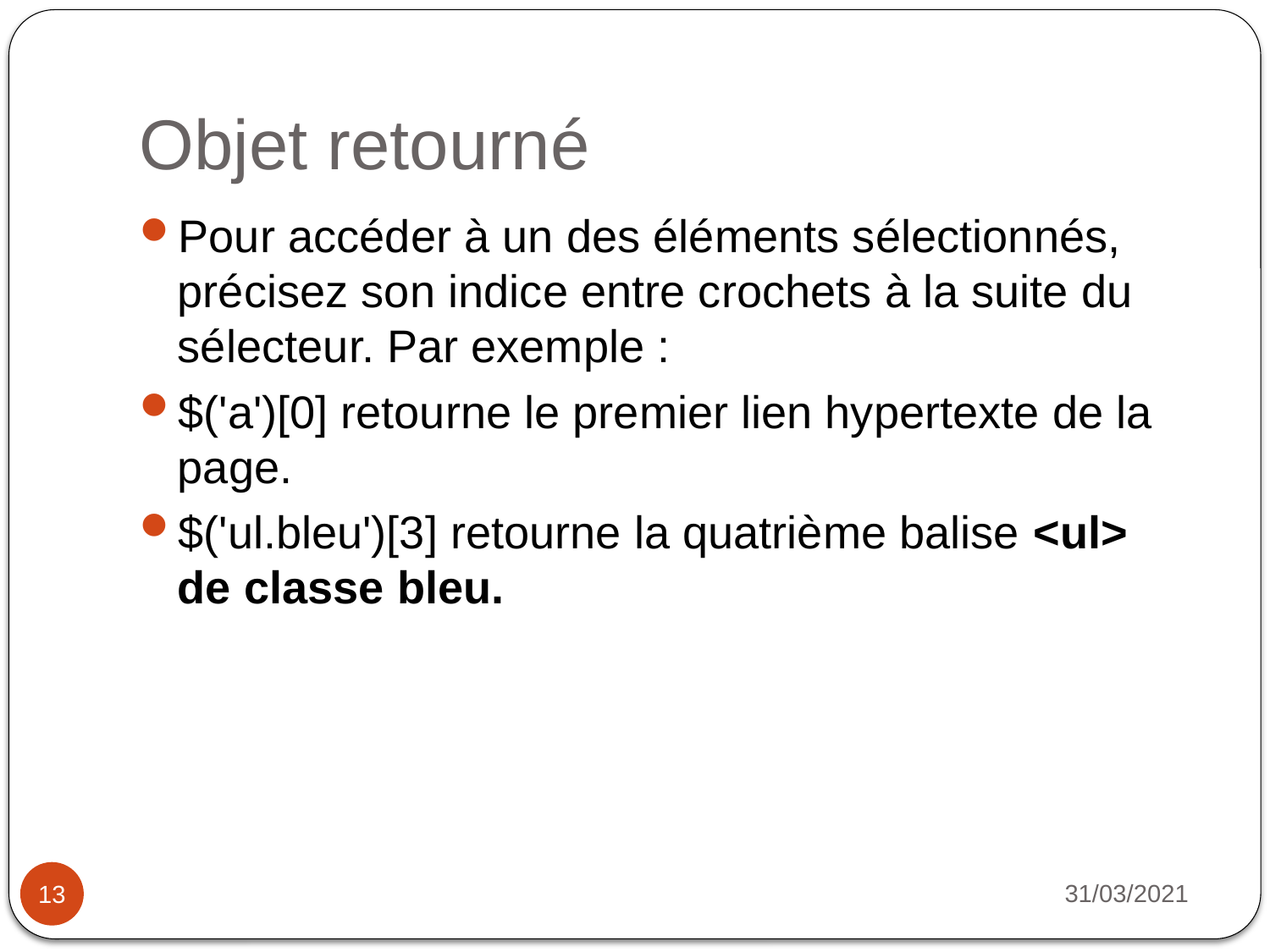

# Objet retourné
Pour accéder à un des éléments sélectionnés, précisez son indice entre crochets à la suite du sélecteur. Par exemple :
$('a')[0] retourne le premier lien hypertexte de la page.
$('ul.bleu')[3] retourne la quatrième balise <ul> de classe bleu.

31/03/2021
13